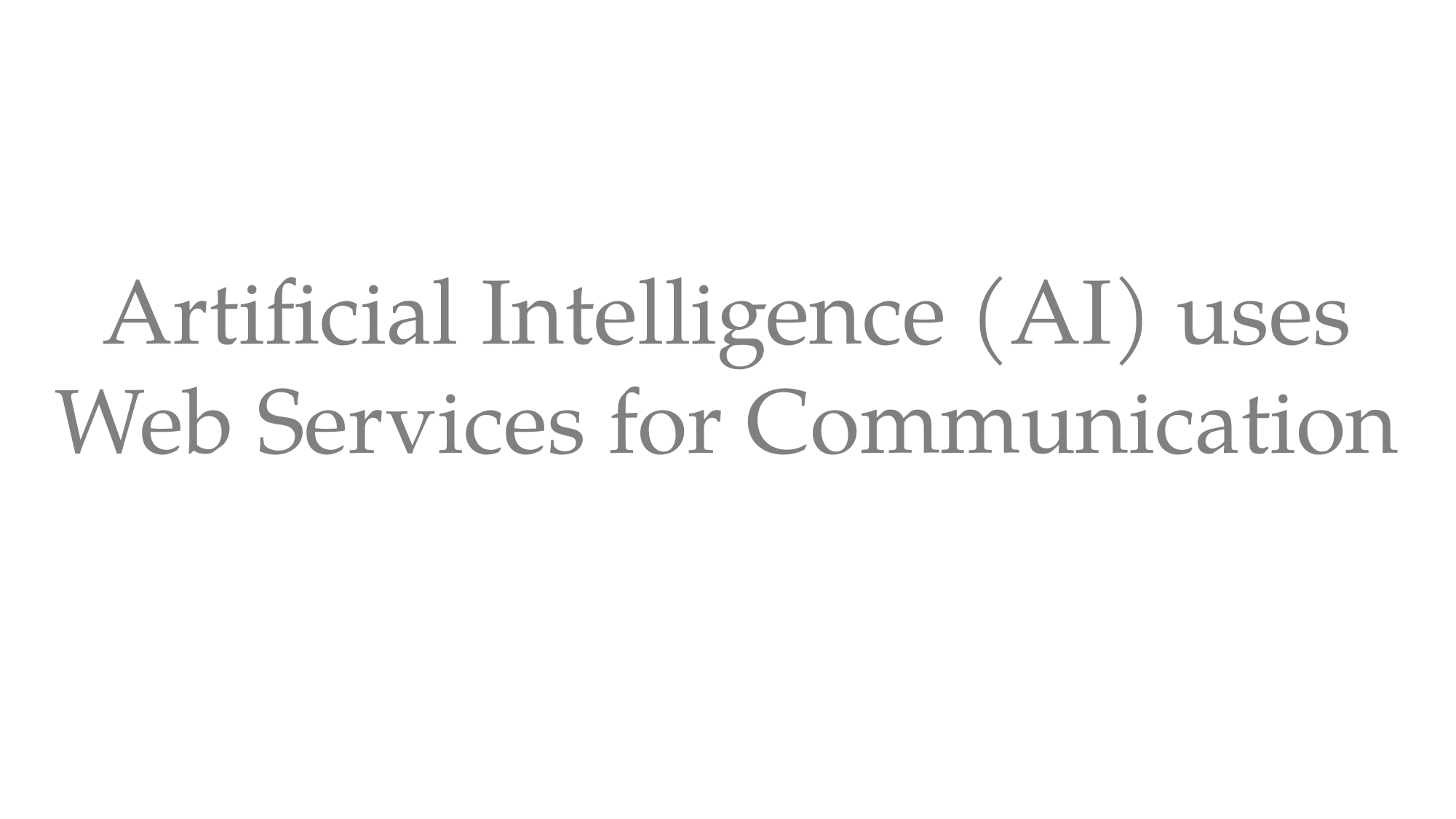

Artificial Intelligence (AI) uses
Web Services for Communication